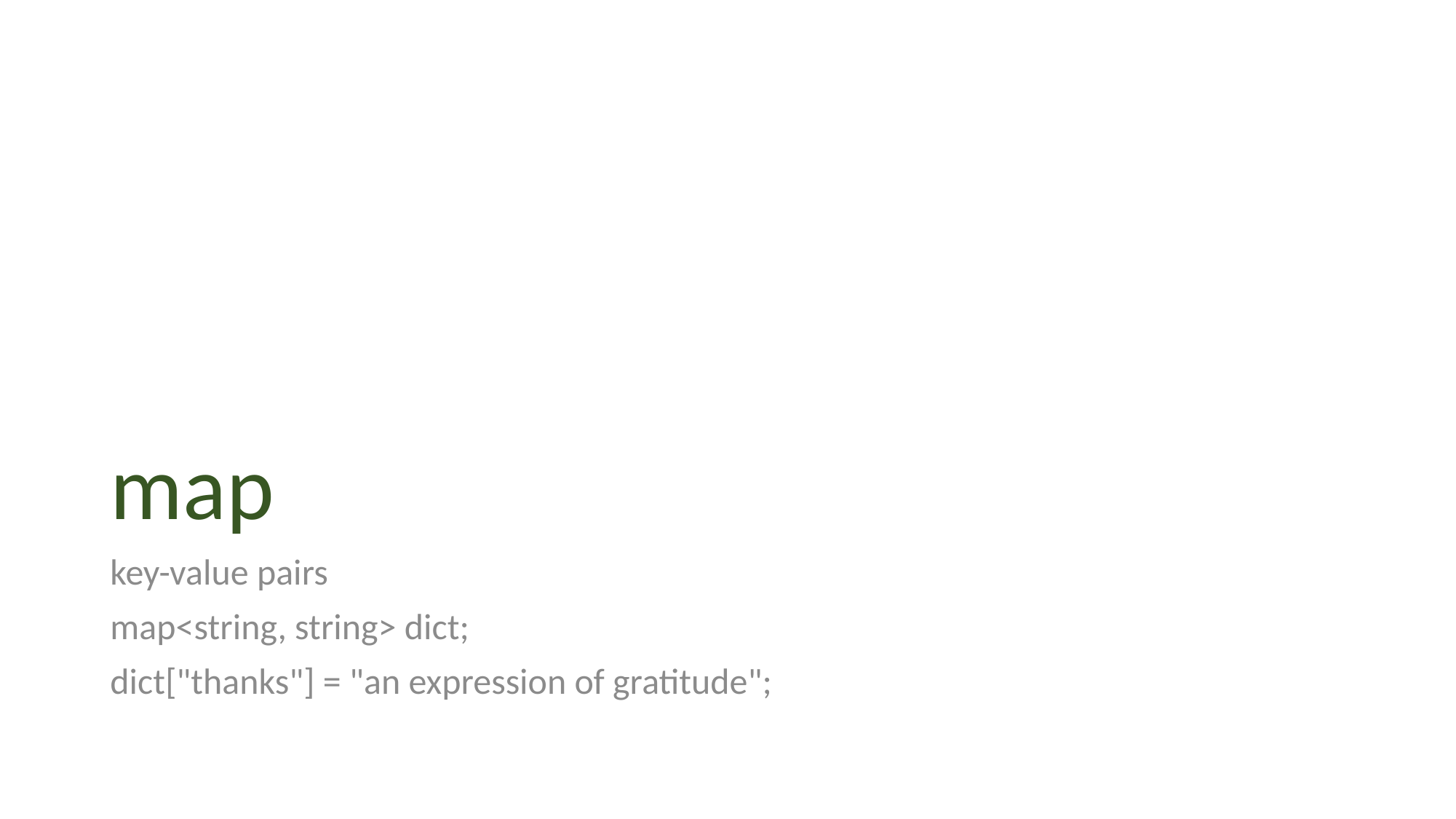

# map
key-value pairs
map<string, string> dict;
dict["thanks"] = "an expression of gratitude";